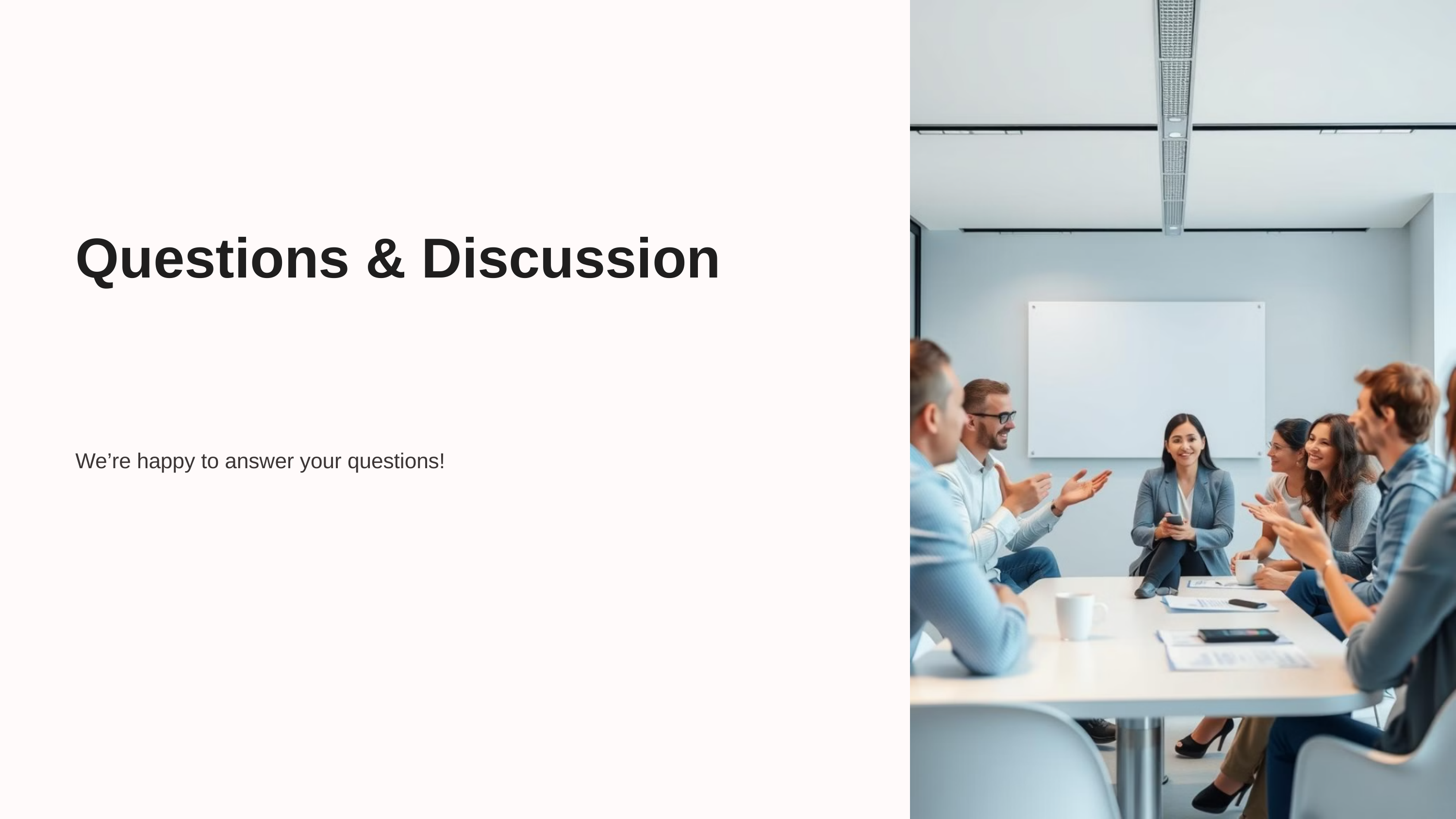

Questions & Discussion

We’re happy to answer your questions!